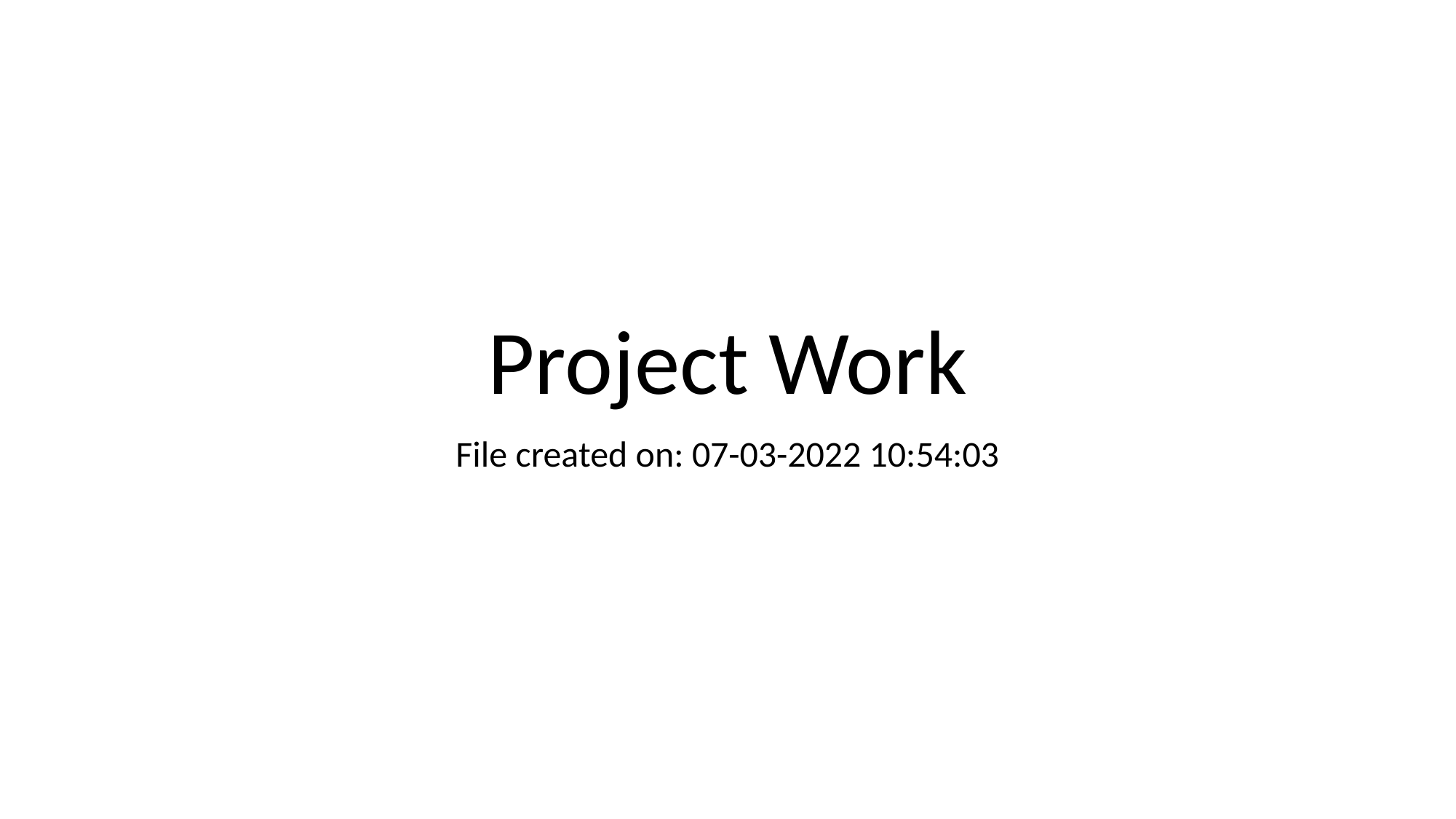

# Project Work
File created on: 07-03-2022 10:54:03